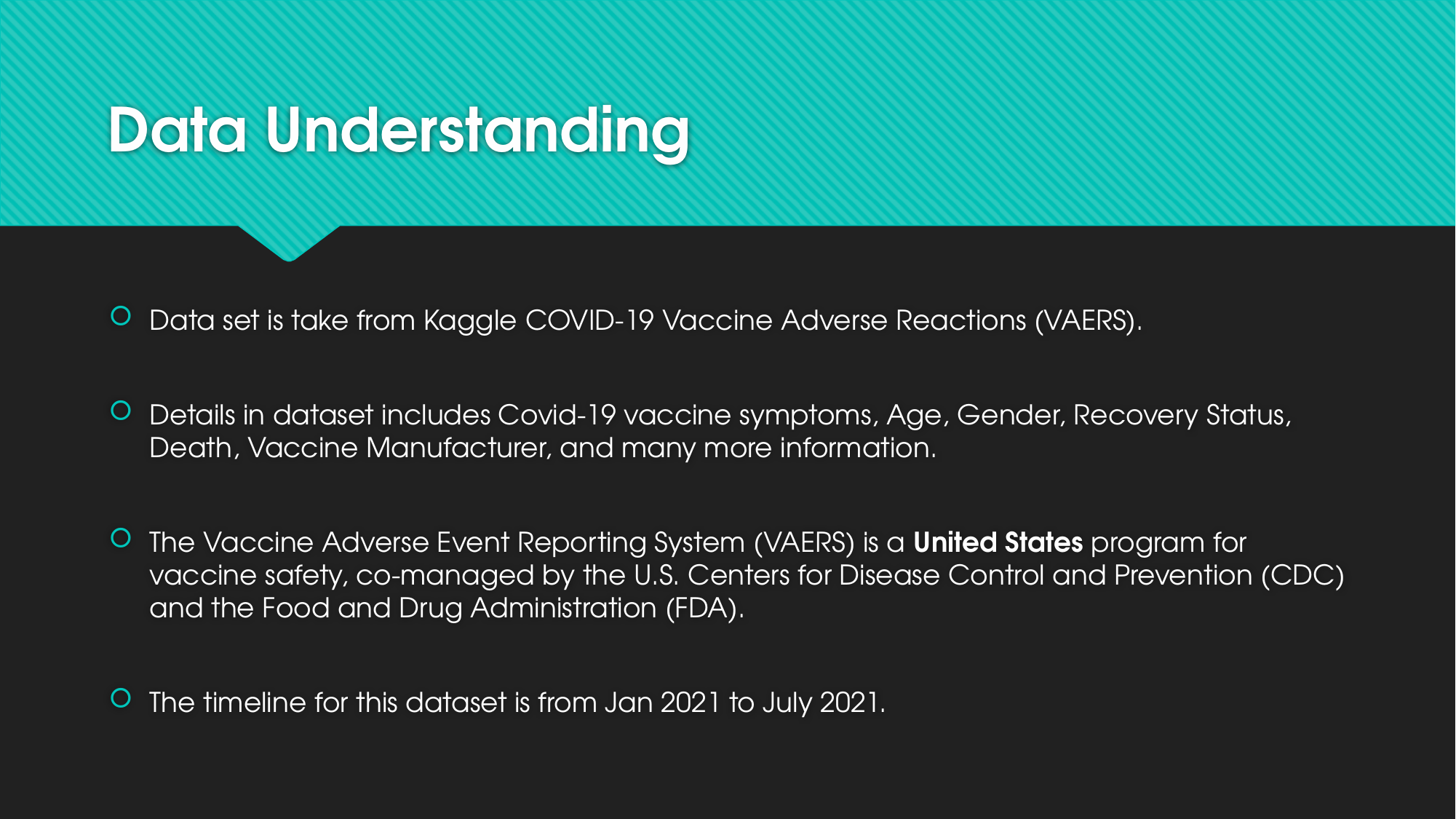

# Data Understanding
Data set is take from Kaggle COVID-19 Vaccine Adverse Reactions (VAERS).

Details in dataset includes Covid-19 vaccine symptoms, Age, Gender, Recovery Status, Death, Vaccine Manufacturer, and many more information.

The Vaccine Adverse Event Reporting System (VAERS) is a United States program for vaccine safety, co-managed by the U.S. Centers for Disease Control and Prevention (CDC) and the Food and Drug Administration (FDA).

The timeline for this dataset is from Jan 2021 to July 2021.